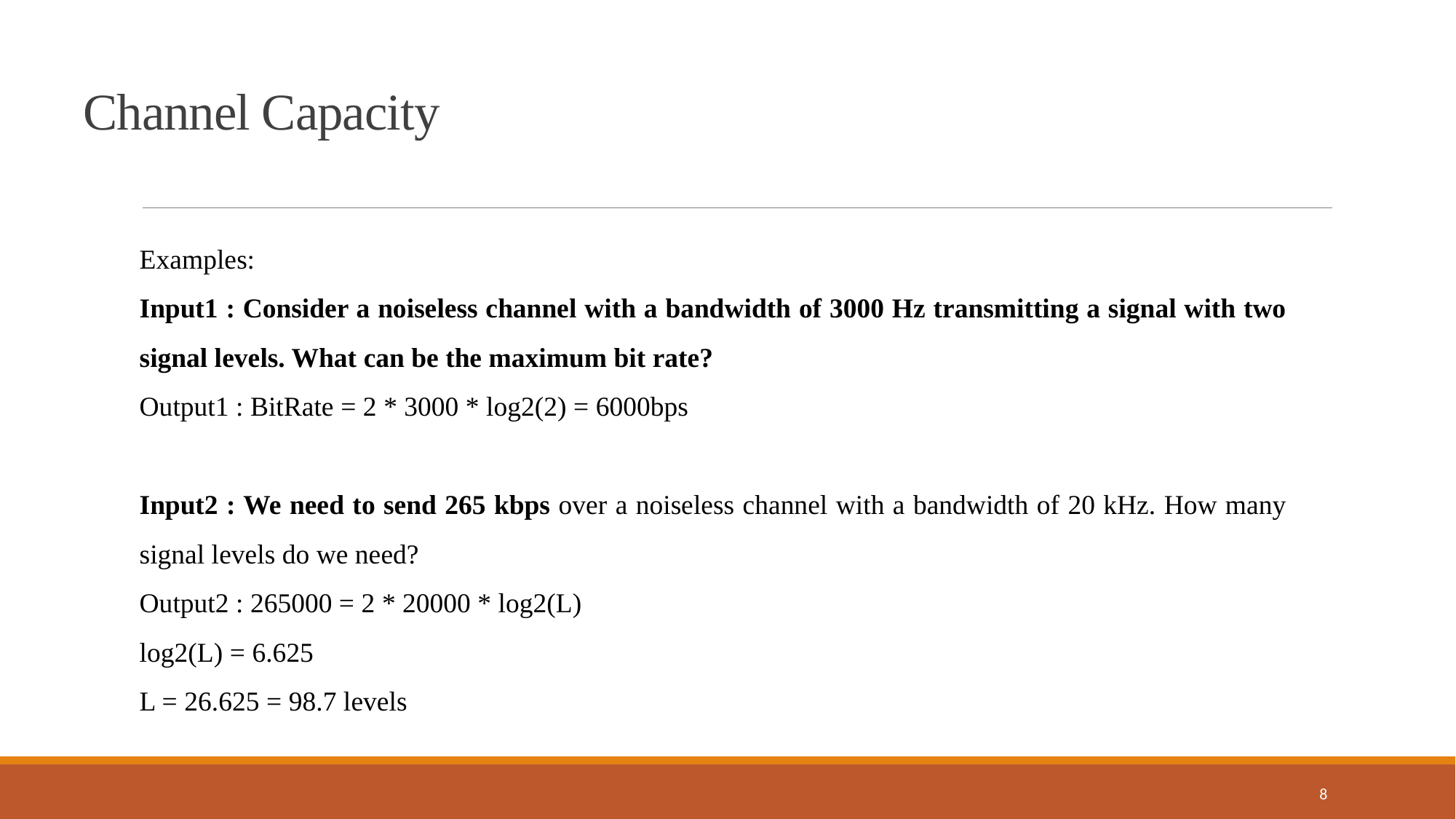

Channel Capacity
Examples:
Input1 : Consider a noiseless channel with a bandwidth of 3000 Hz transmitting a signal with two signal levels. What can be the maximum bit rate?
Output1 : BitRate = 2 * 3000 * log2(2) = 6000bps

Input2 : We need to send 265 kbps over a noiseless channel with a bandwidth of 20 kHz. How many signal levels do we need?
Output2 : 265000 = 2 * 20000 * log2(L)
log2(L) = 6.625
L = 26.625 = 98.7 levels

8